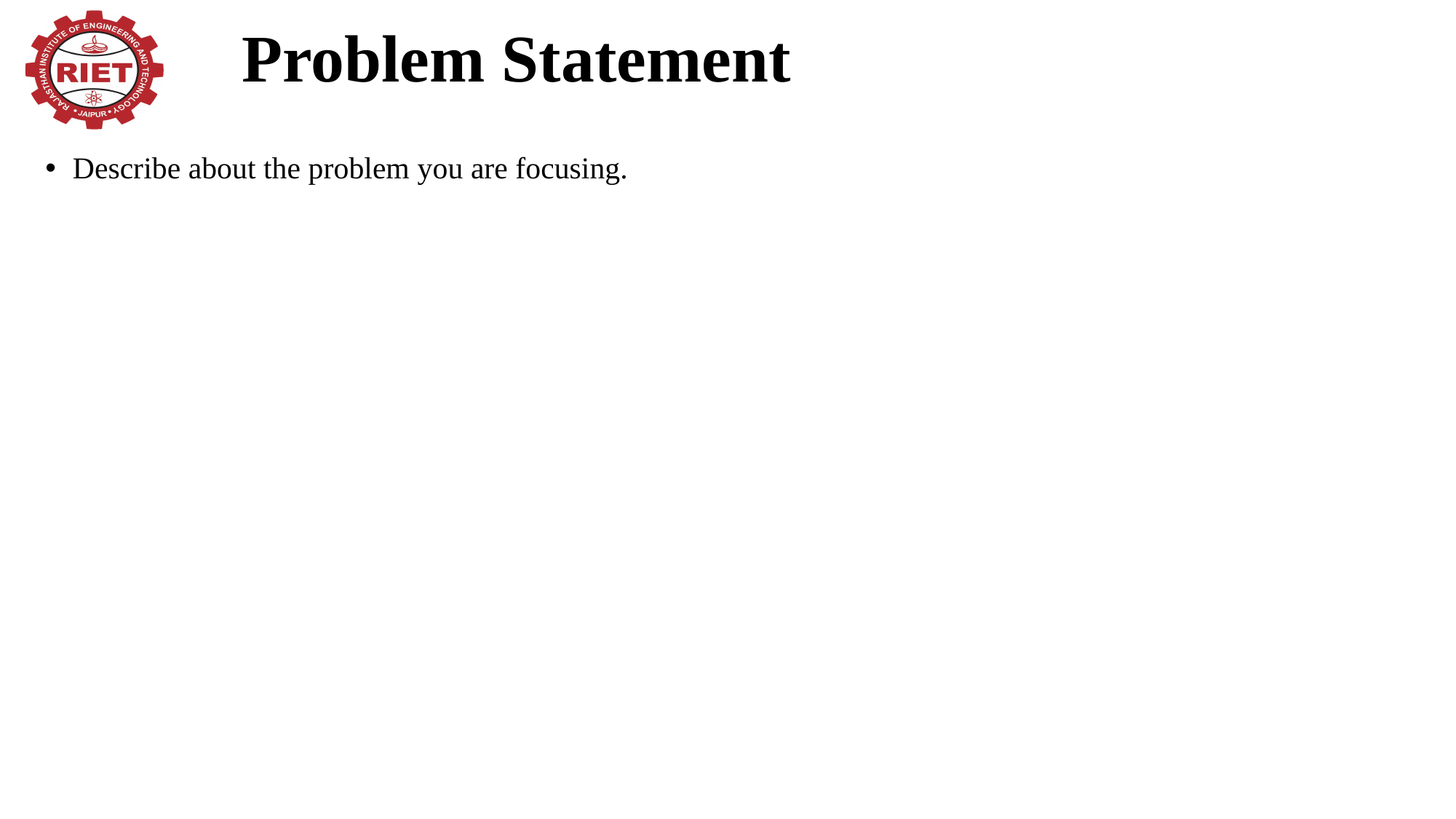

# Problem Statement

Describe about the problem you are focusing.